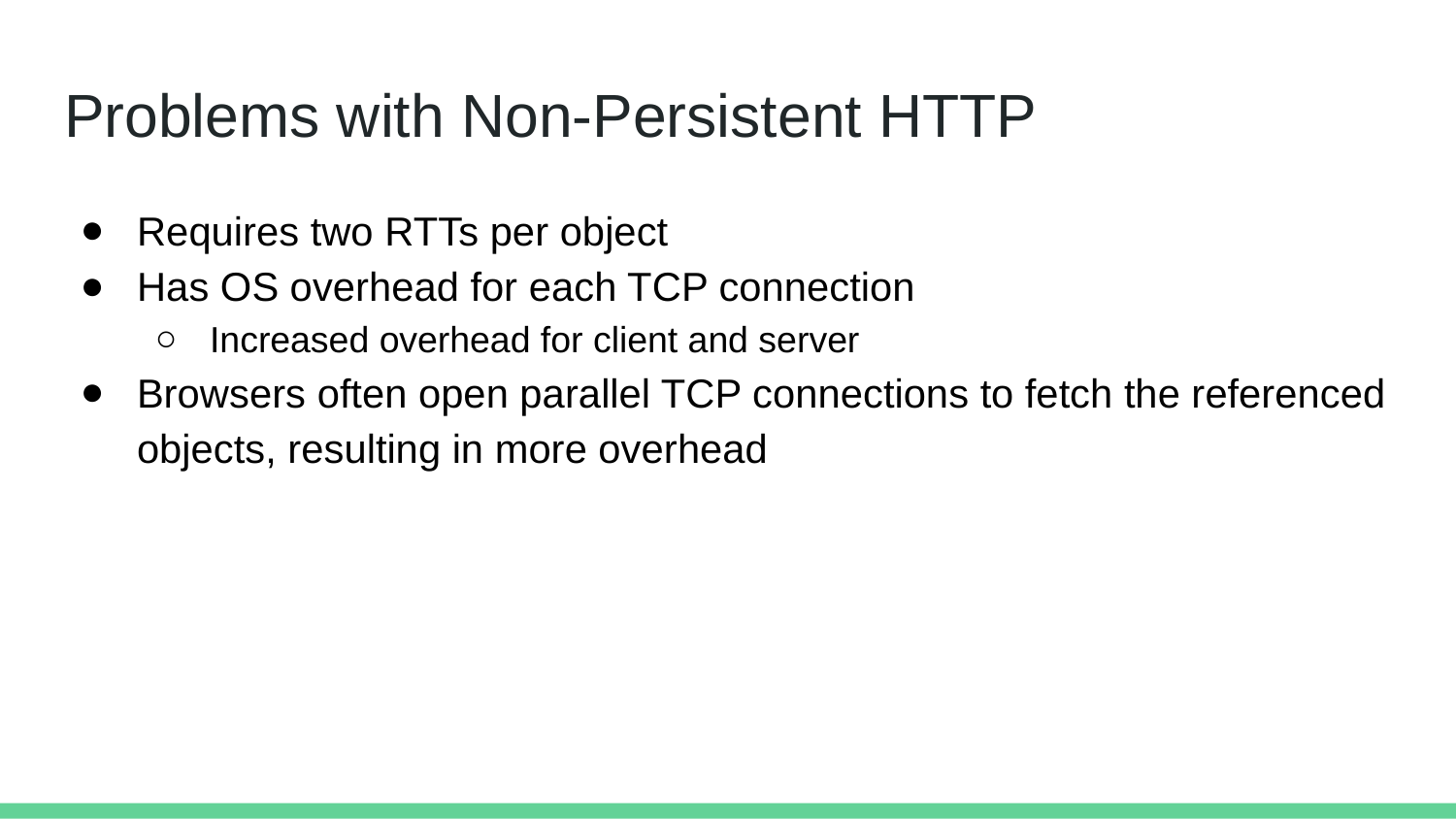

# Problems with Non-Persistent HTTP
Requires two RTTs per object
Has OS overhead for each TCP connection
Increased overhead for client and server
Browsers often open parallel TCP connections to fetch the referenced objects, resulting in more overhead